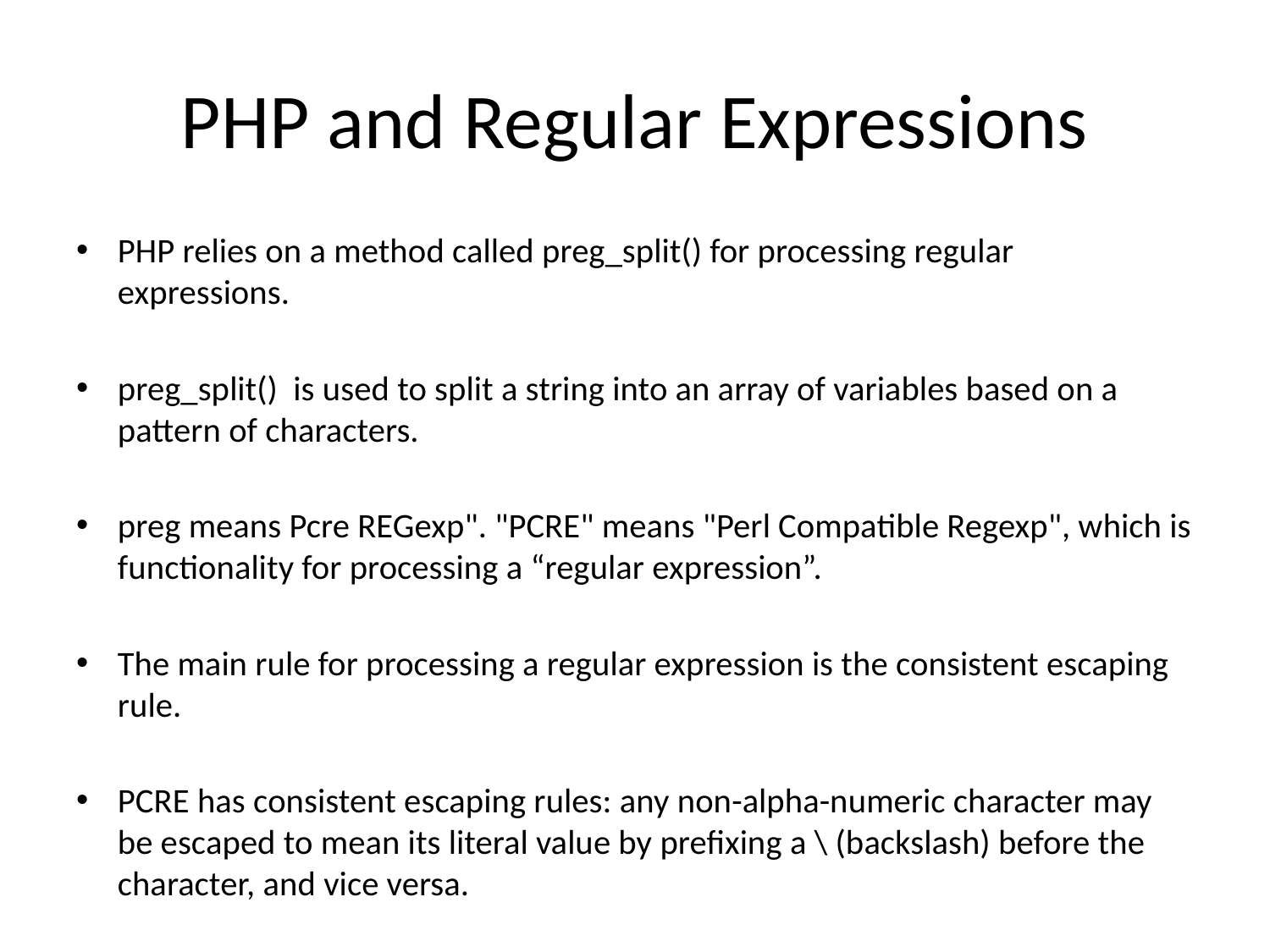

# PHP and Regular Expressions
PHP relies on a method called preg_split() for processing regular expressions.

preg_split()  is used to split a string into an array of variables based on a pattern of characters.

preg means Pcre REGexp". "PCRE" means "Perl Compatible Regexp", which is functionality for processing a “regular expression”.

The main rule for processing a regular expression is the consistent escaping rule.

PCRE has consistent escaping rules: any non-alpha-numeric character may be escaped to mean its literal value by prefixing a \ (backslash) before the character, and vice versa.